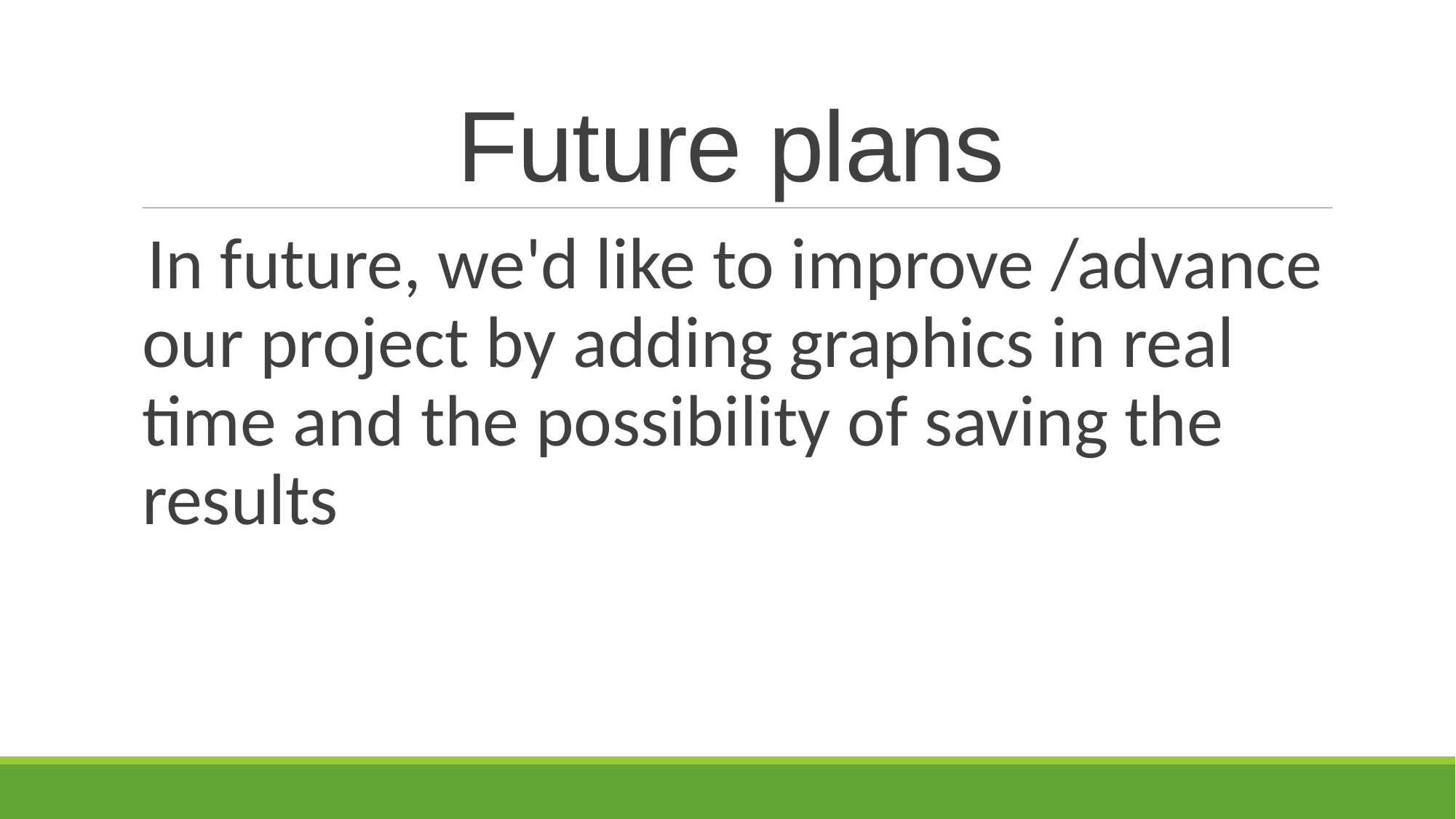

# Future plans
In future, we'd like to improve /advance our project by adding graphics in real time and the possibility of saving the results